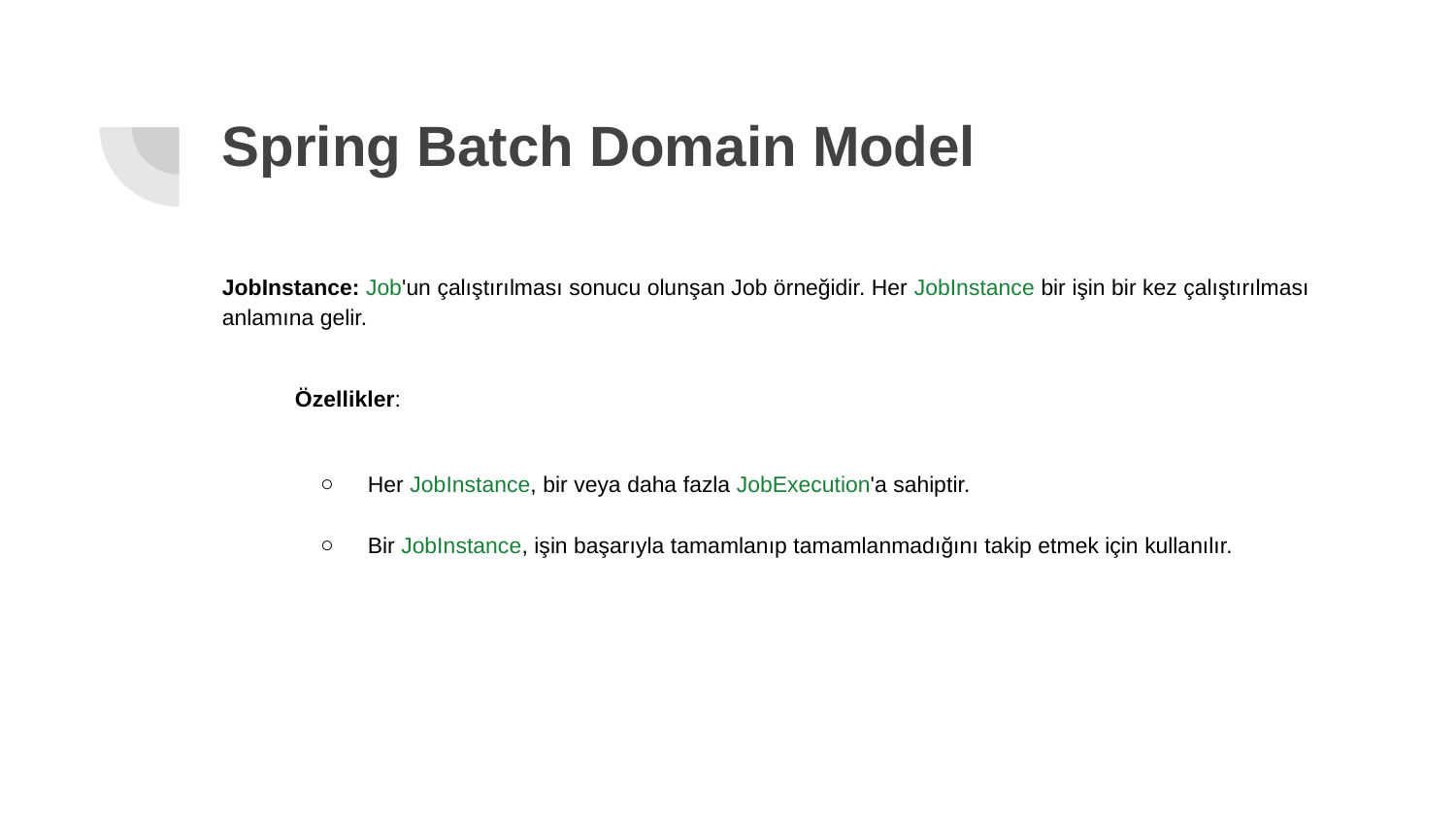

# Spring Batch Domain Model
JobInstance: Job'un çalıştırılması sonucu olunşan Job örneğidir. Her JobInstance bir işin bir kez çalıştırılması anlamına gelir.
Özellikler:
Her JobInstance, bir veya daha fazla JobExecution'a sahiptir.
Bir JobInstance, işin başarıyla tamamlanıp tamamlanmadığını takip etmek için kullanılır.